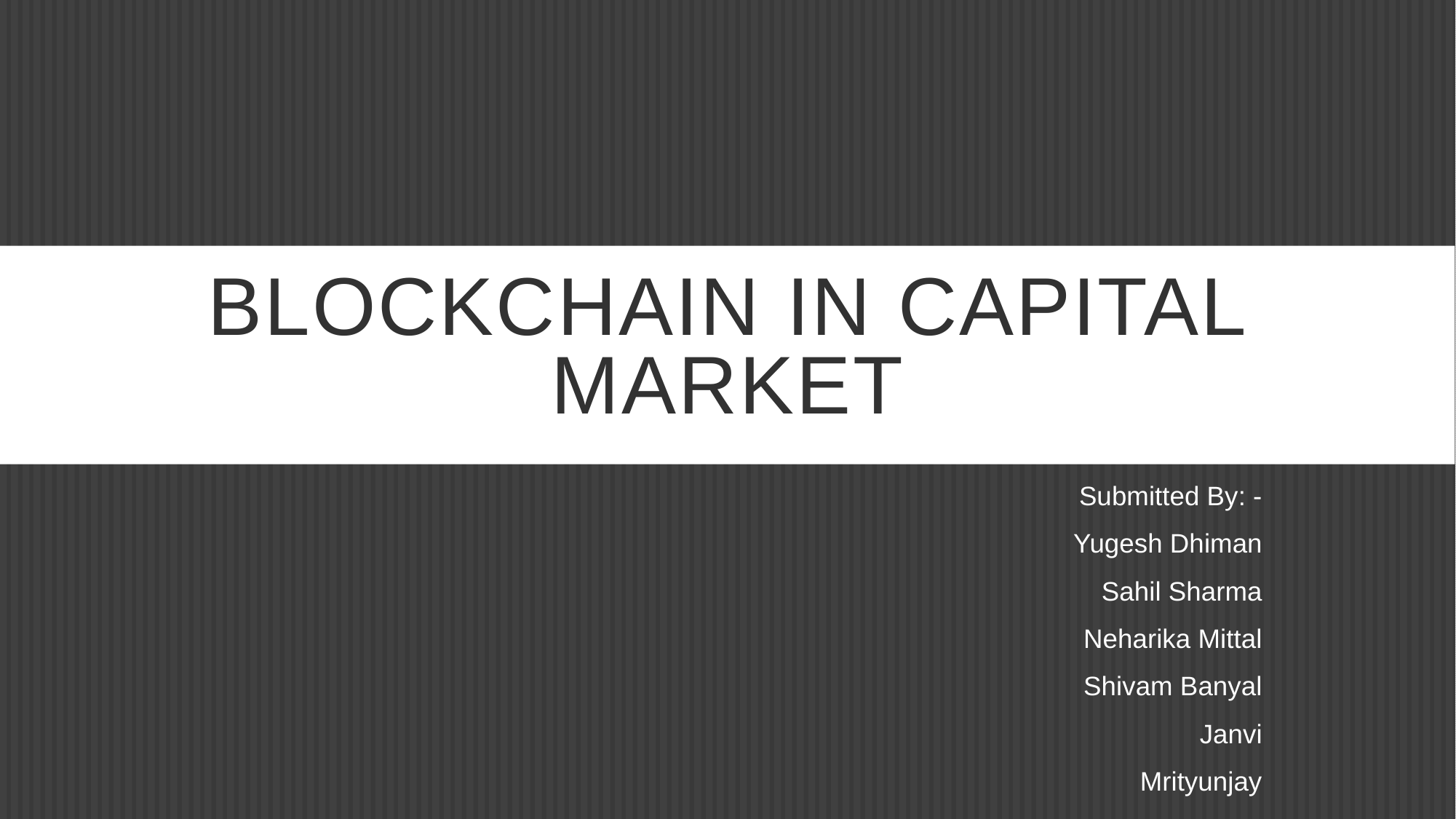

# Blockchain in capital market
Submitted By: -
Yugesh Dhiman
Sahil Sharma
Neharika Mittal
Shivam Banyal
Janvi
Mrityunjay